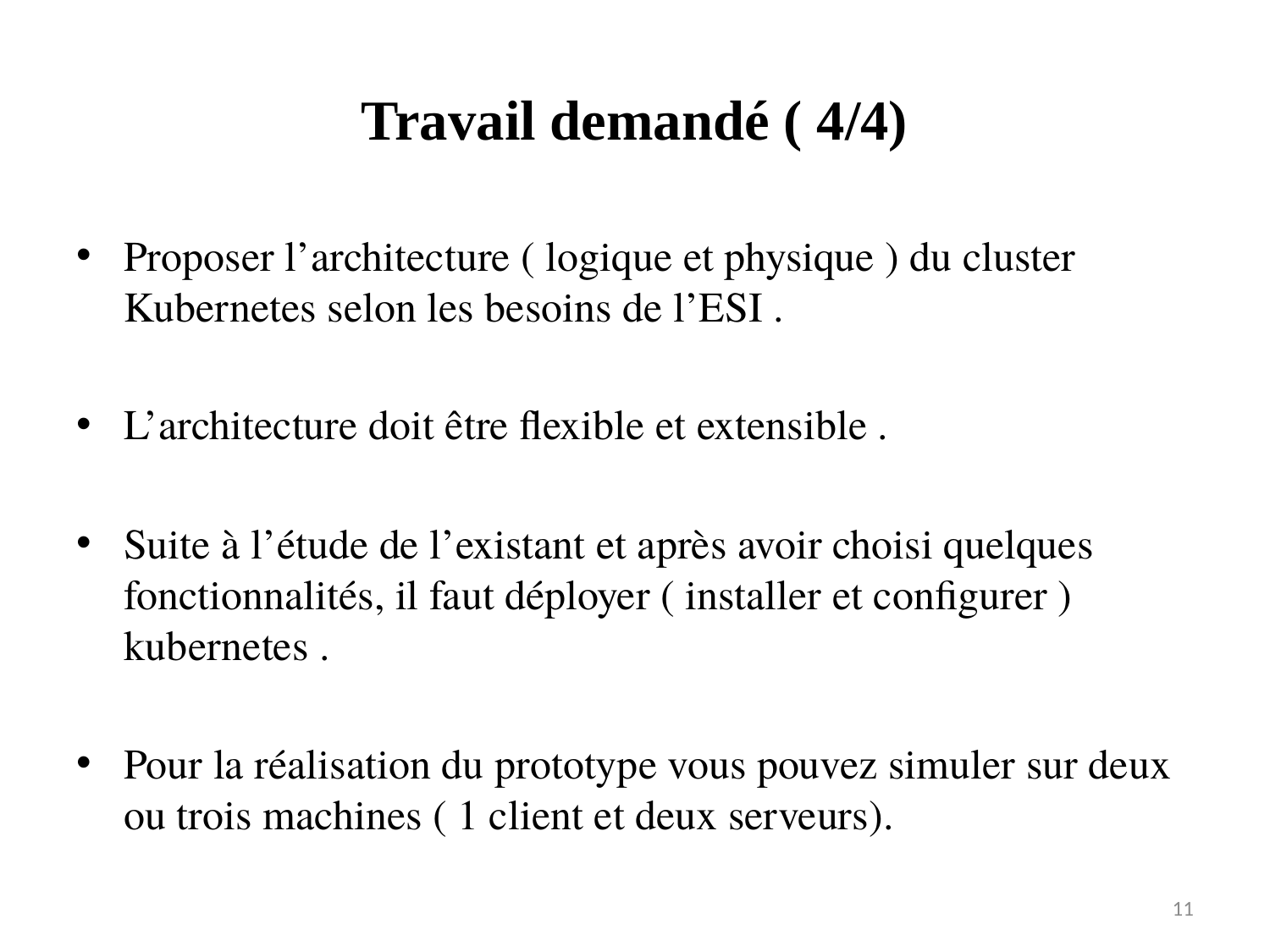

# Travail demandé ( 4/4)
Proposer l’architecture ( logique et physique ) du cluster Kubernetes selon les besoins de l’ESI .

L’architecture doit être flexible et extensible .

Suite à l’étude de l’existant et après avoir choisi quelques fonctionnalités, il faut déployer ( installer et configurer ) kubernetes .

Pour la réalisation du prototype vous pouvez simuler sur deux ou trois machines ( 1 client et deux serveurs).

11